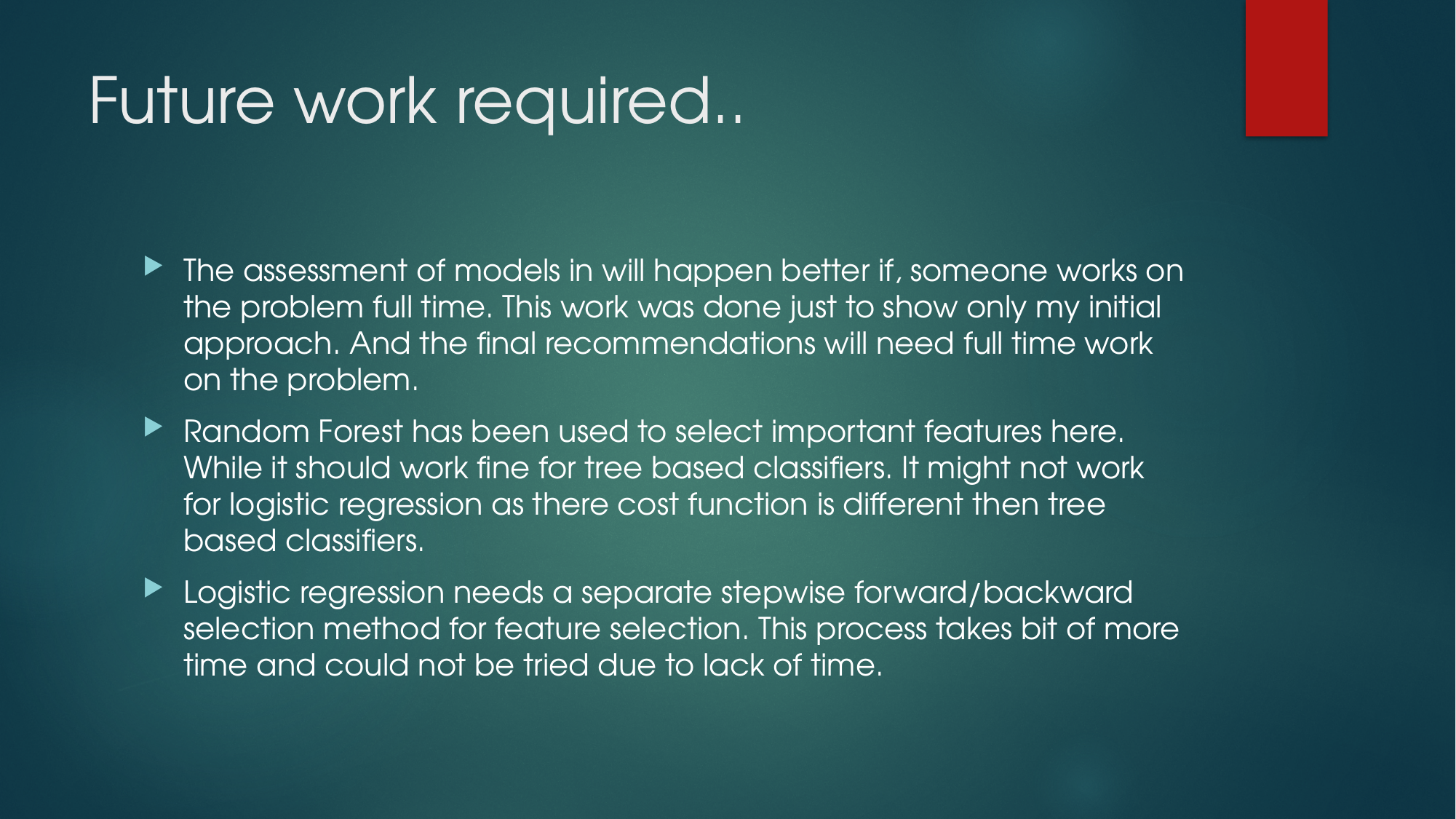

# Future work required..
The assessment of models in will happen better if, someone works on the problem full time. This work was done just to show only my initial approach. And the final recommendations will need full time work on the problem.
Random Forest has been used to select important features here. While it should work fine for tree based classifiers. It might not work for logistic regression as there cost function is different then tree based classifiers.
Logistic regression needs a separate stepwise forward/backward selection method for feature selection. This process takes bit of more time and could not be tried due to lack of time.